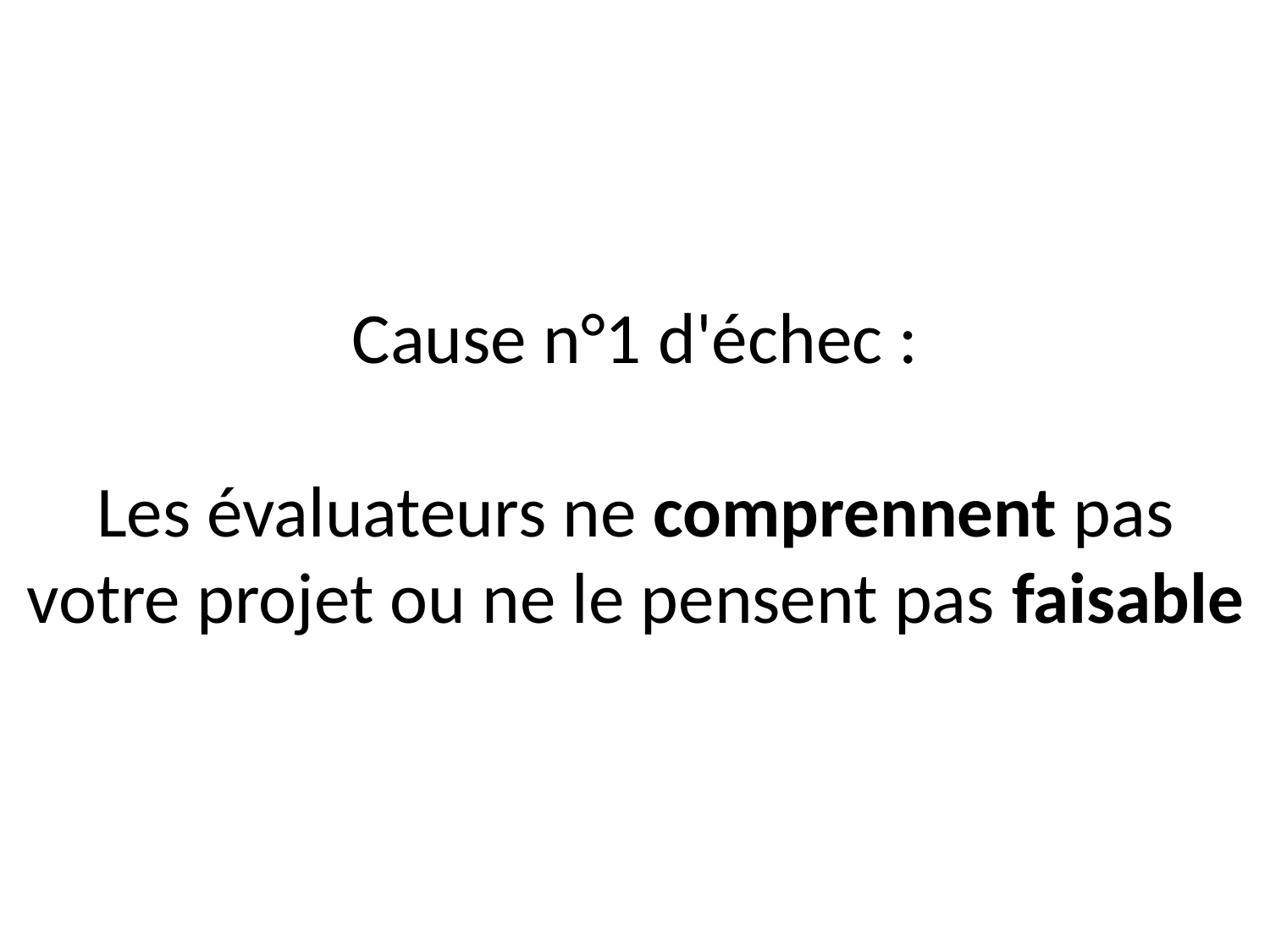

# Cause n°1 d'échec : Les évaluateurs ne comprennent pas votre projet ou ne le pensent pas faisable